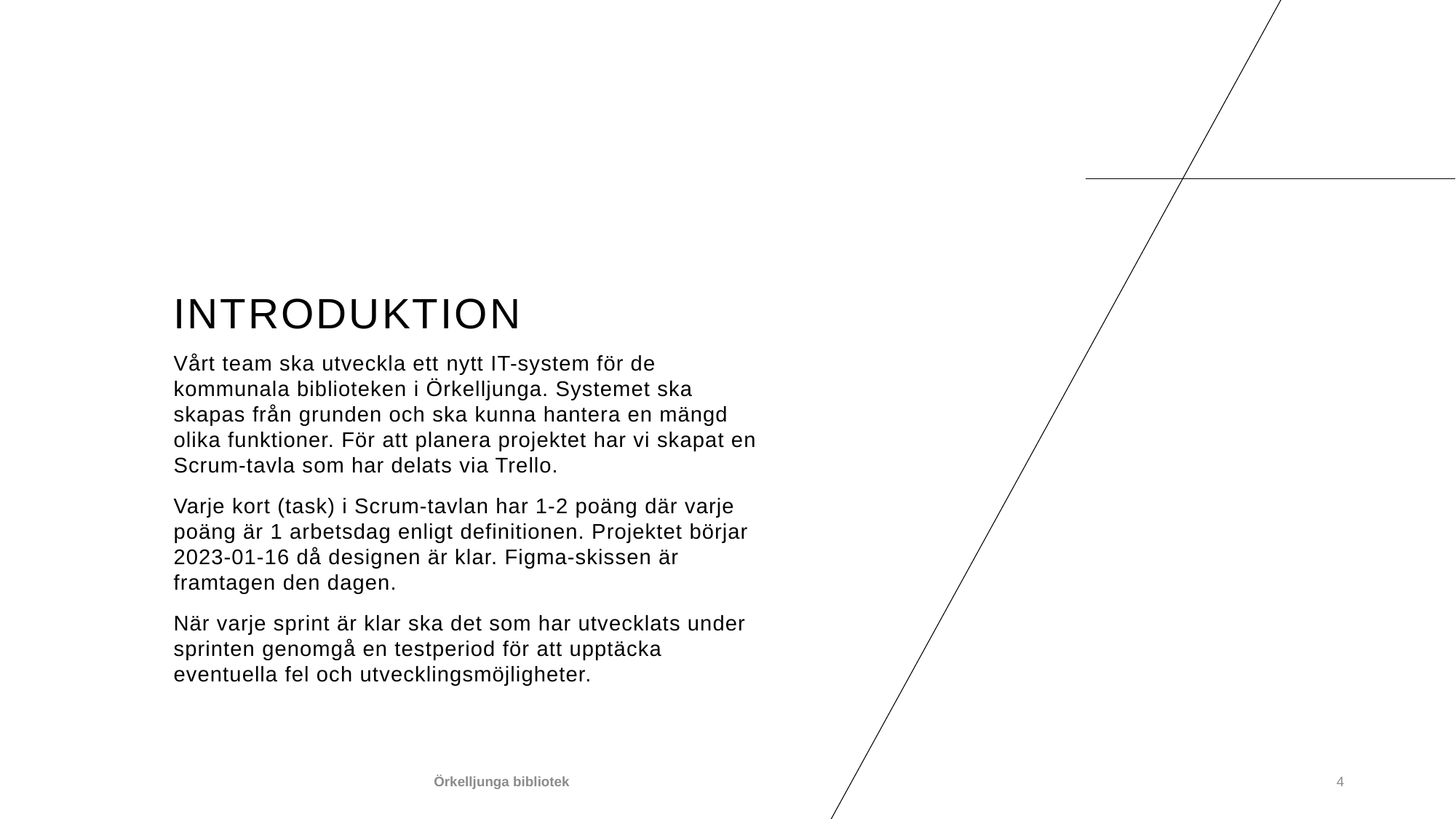

# INTRODUkTION
Vårt team ska utveckla ett nytt IT-system för de kommunala biblioteken i Örkelljunga. Systemet ska skapas från grunden och ska kunna hantera en mängd olika funktioner. För att planera projektet har vi skapat en Scrum-tavla som har delats via Trello.
Varje kort (task) i Scrum-tavlan har 1-2 poäng där varje poäng är 1 arbetsdag enligt definitionen. Projektet börjar 2023-01-16 då designen är klar. Figma-skissen är framtagen den dagen.
När varje sprint är klar ska det som har utvecklats under sprinten genomgå en testperiod för att upptäcka eventuella fel och utvecklingsmöjligheter.
Örkelljunga bibliotek
4